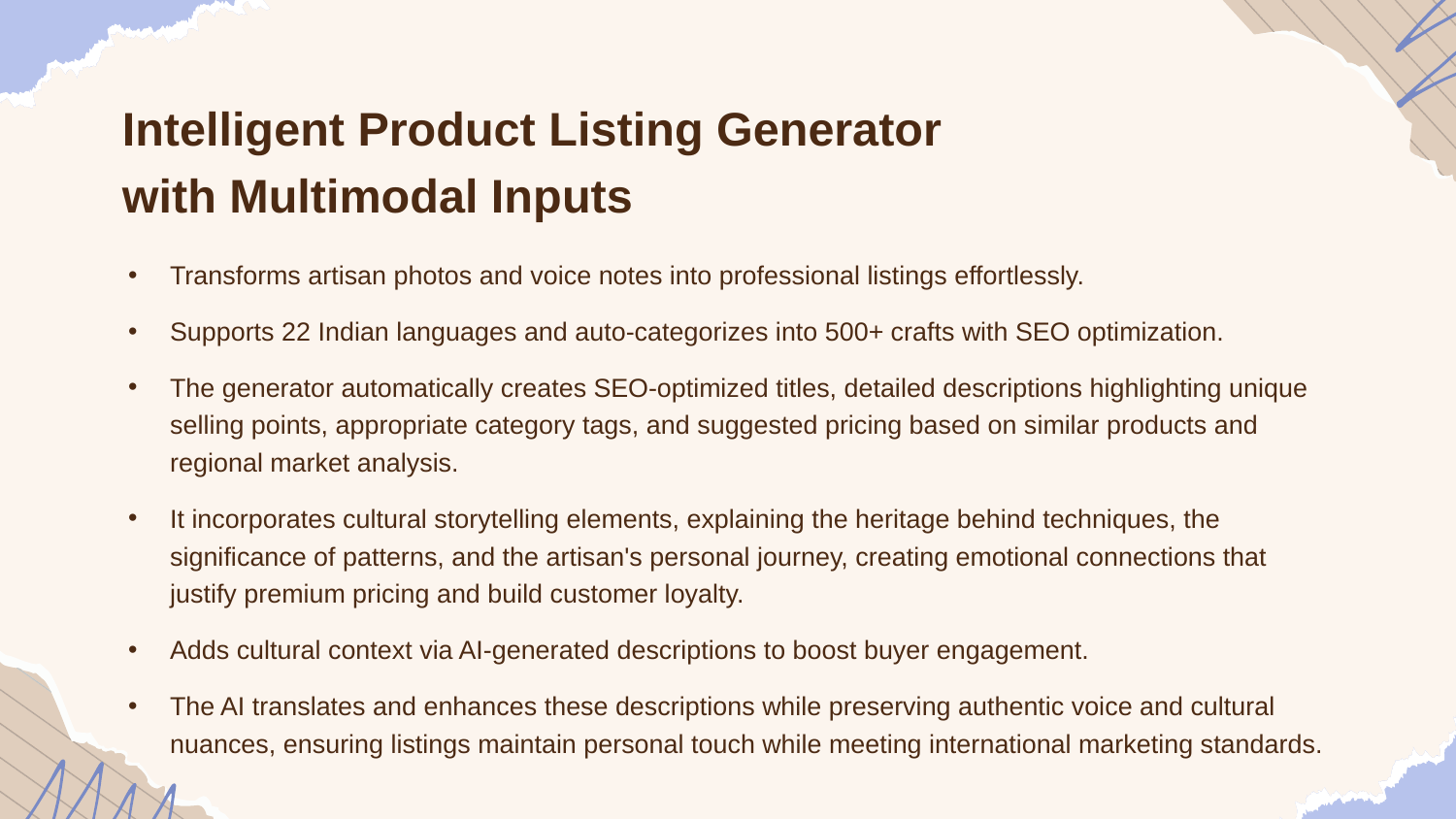

# Intelligent Product Listing Generator with Multimodal Inputs
Transforms artisan photos and voice notes into professional listings effortlessly.
Supports 22 Indian languages and auto-categorizes into 500+ crafts with SEO optimization.
The generator automatically creates SEO-optimized titles, detailed descriptions highlighting unique selling points, appropriate category tags, and suggested pricing based on similar products and regional market analysis.
It incorporates cultural storytelling elements, explaining the heritage behind techniques, the significance of patterns, and the artisan's personal journey, creating emotional connections that justify premium pricing and build customer loyalty.
Adds cultural context via AI-generated descriptions to boost buyer engagement.
The AI translates and enhances these descriptions while preserving authentic voice and cultural nuances, ensuring listings maintain personal touch while meeting international marketing standards.